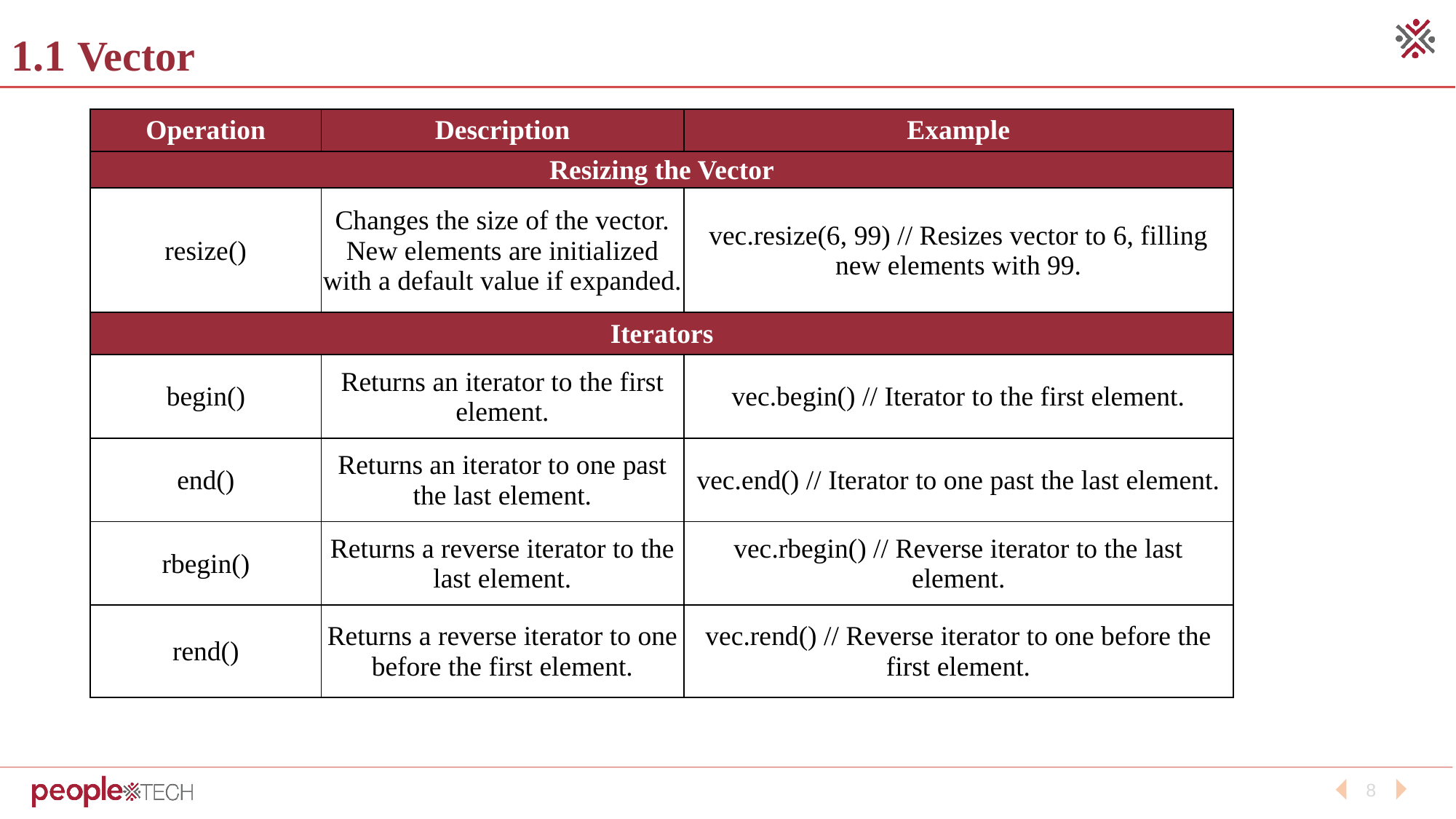

# 1.1 Vector
| Operation | Description | Example |
| --- | --- | --- |
| Resizing the Vector |  |  |
| --- | --- | --- |
| resize() | Changes the size of the vector. New elements are initialized with a default value if expanded. | vec.resize(6, 99) // Resizes vector to 6, filling new elements with 99. |
| Iterators |  |  |
| begin() | Returns an iterator to the first element. | vec.begin() // Iterator to the first element. |
| end() | Returns an iterator to one past the last element. | vec.end() // Iterator to one past the last element. |
| rbegin() | Returns a reverse iterator to the last element. | vec.rbegin() // Reverse iterator to the last element. |
| rend() | Returns a reverse iterator to one before the first element. | vec.rend() // Reverse iterator to one before the first element. |